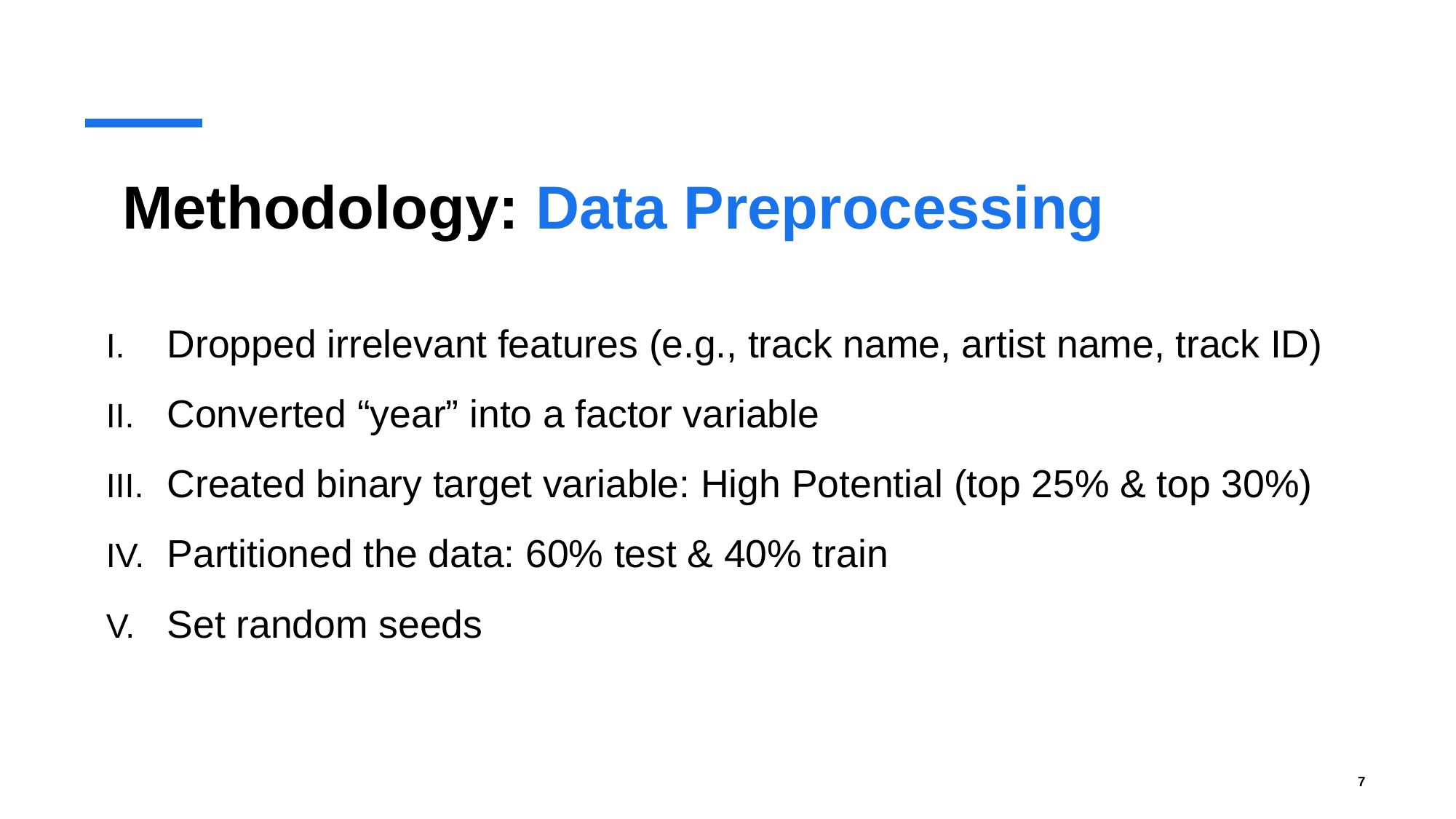

# Methodology: Data Preprocessing
Dropped irrelevant features (e.g., track name, artist name, track ID)
Converted “year” into a factor variable
Created binary target variable: High Potential (top 25% & top 30%)
Partitioned the data: 60% test & 40% train
Set random seeds
7